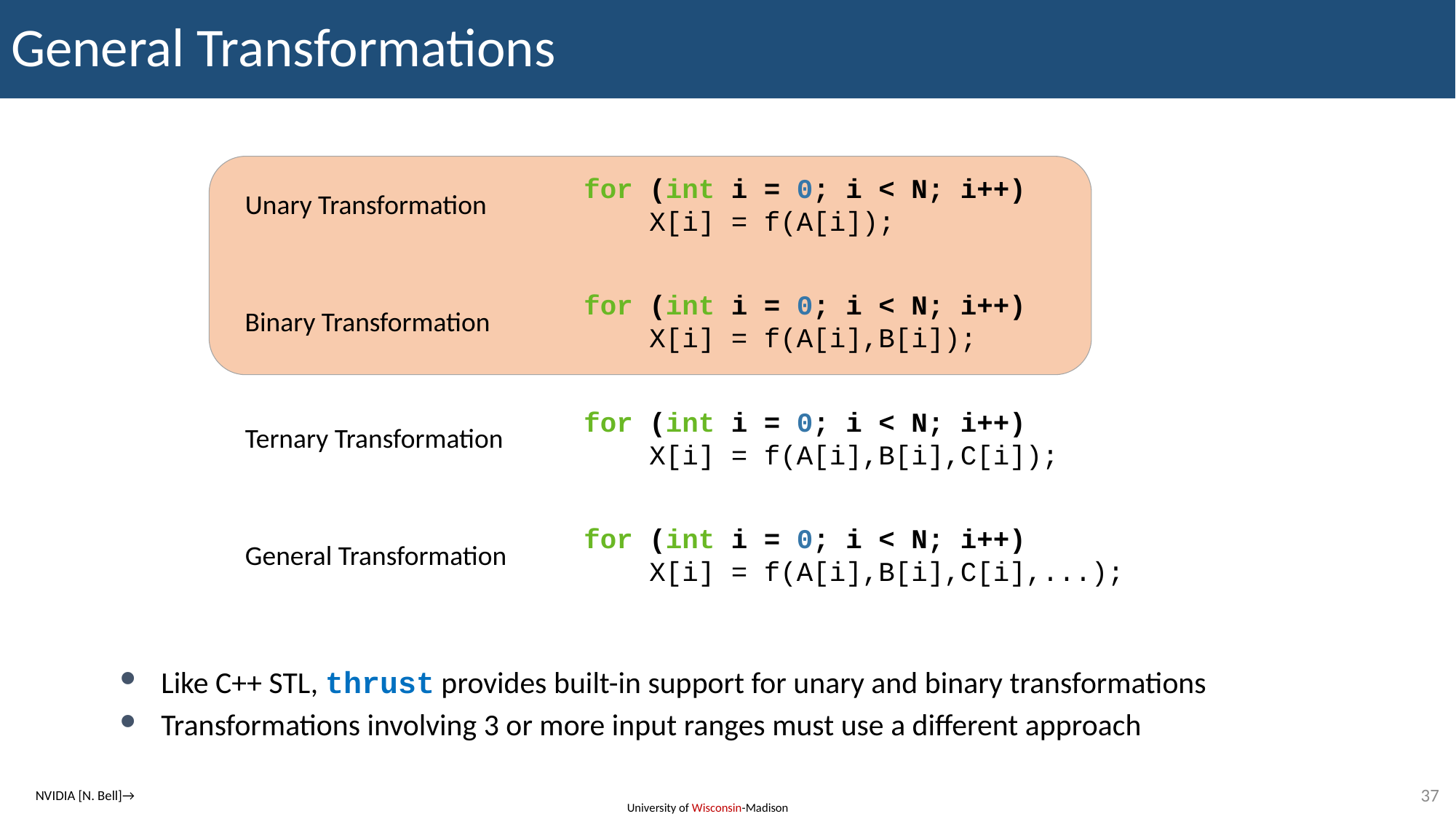

# General Transformations

for (int i = 0; i < N; i++)
    X[i] = f(A[i]);
Unary Transformation
for (int i = 0; i < N; i++)
    X[i] = f(A[i],B[i]);
Binary Transformation
for (int i = 0; i < N; i++)
    X[i] = f(A[i],B[i],C[i]);
Ternary Transformation
for (int i = 0; i < N; i++)
    X[i] = f(A[i],B[i],C[i],...);
General Transformation
Like C++ STL, thrust provides built-in support for unary and binary transformations
Transformations involving 3 or more input ranges must use a different approach
37
NVIDIA [N. Bell]→